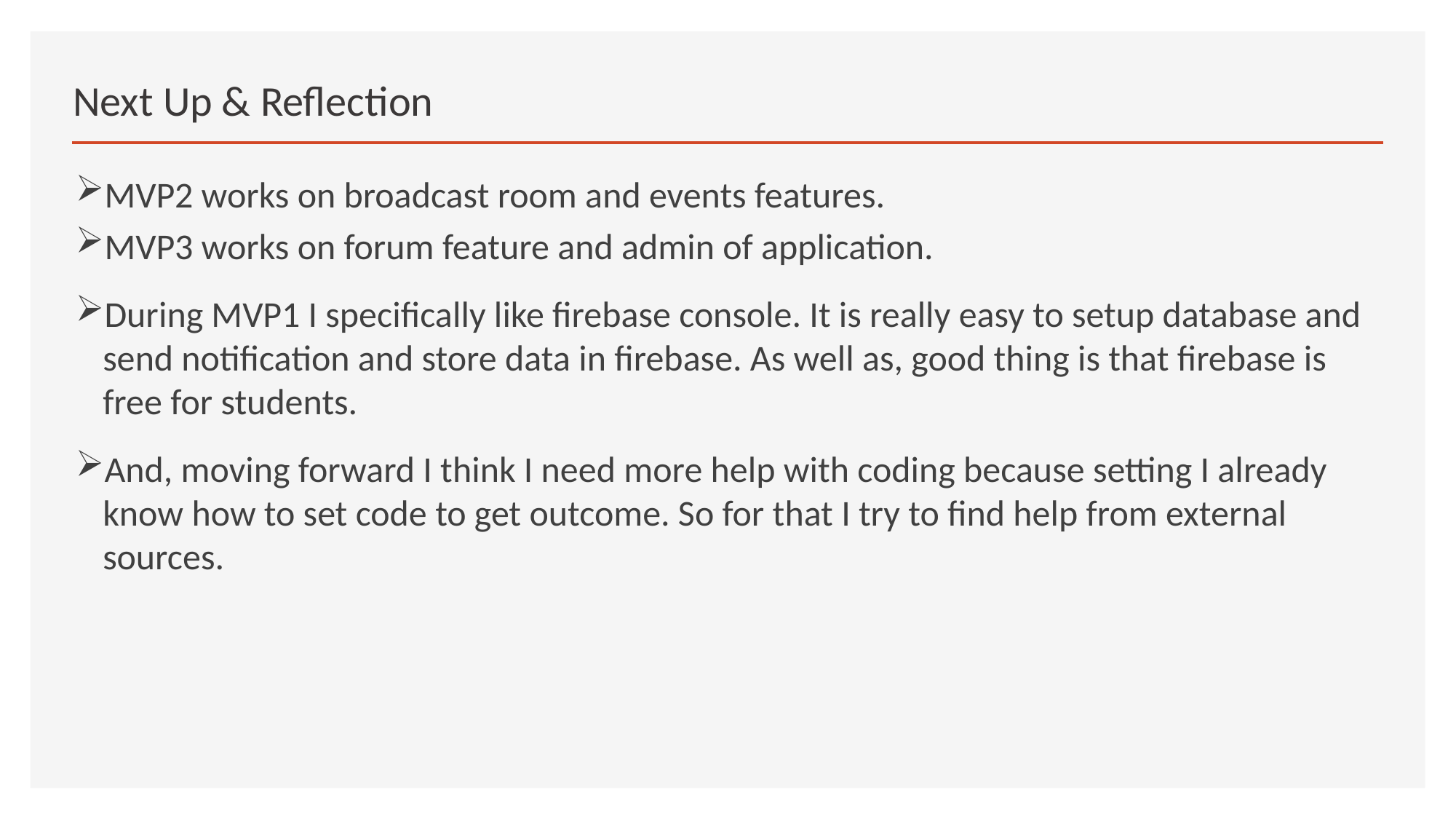

# Next Up & Reflection
MVP2 works on broadcast room and events features.
MVP3 works on forum feature and admin of application.
During MVP1 I specifically like firebase console. It is really easy to setup database and send notification and store data in firebase. As well as, good thing is that firebase is free for students.
And, moving forward I think I need more help with coding because setting I already know how to set code to get outcome. So for that I try to find help from external sources.